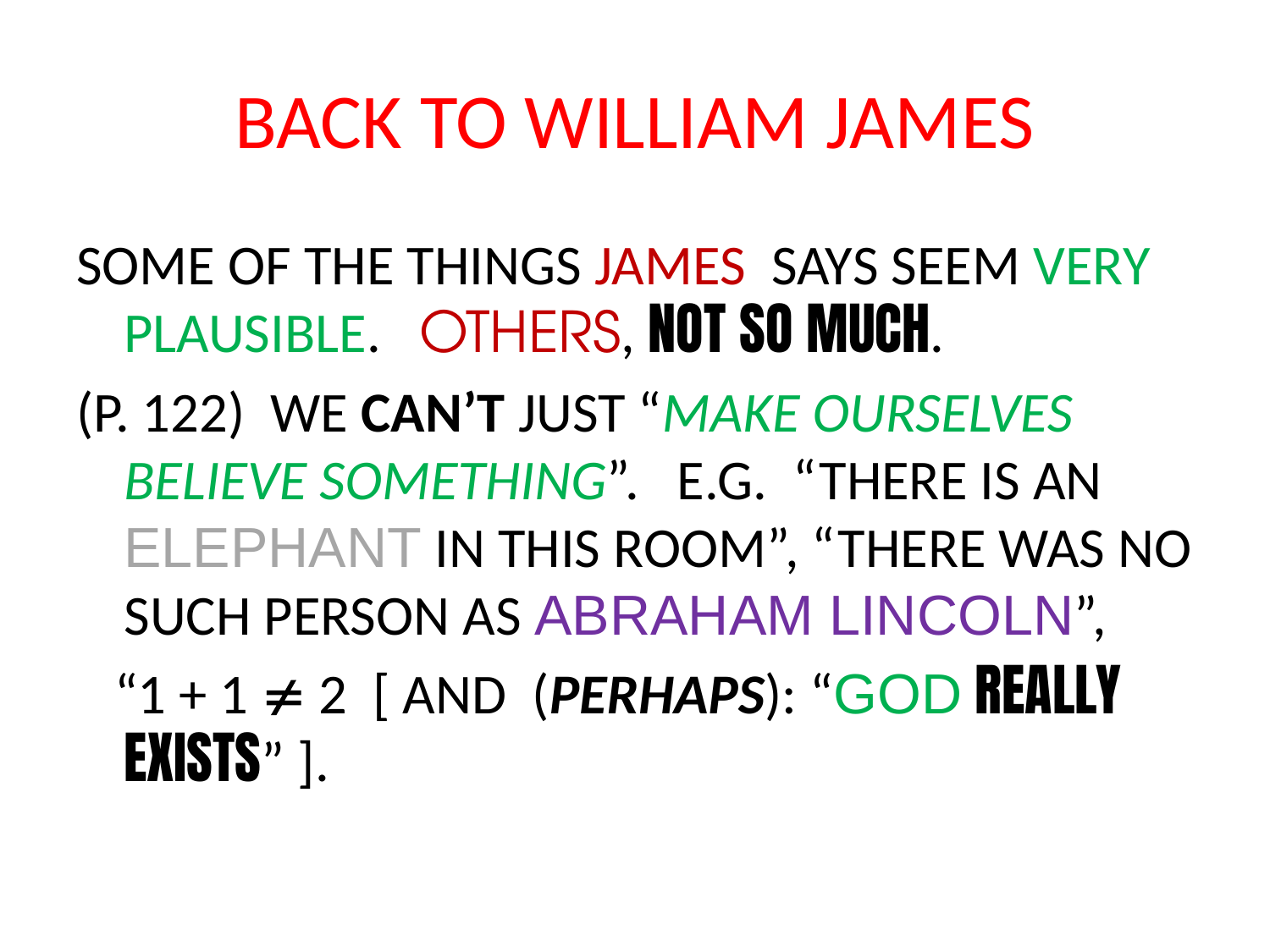

# BACK TO WILLIAM JAMES
SOME OF THE THINGS JAMES  SAYS SEEM VERY PLAUSIBLE.   OTHERS, NOT SO MUCH.
(P. 122)  WE CAN’T JUST “MAKE OURSELVES BELIEVE SOMETHING”.   E.G.  “THERE IS AN ELEPHANT IN THIS ROOM”, “THERE WAS NO SUCH PERSON AS ABRAHAM LINCOLN”,
   “1 + 1 ≠ 2  [ AND  (PERHAPS): “GOD REALLY EXISTS” ].